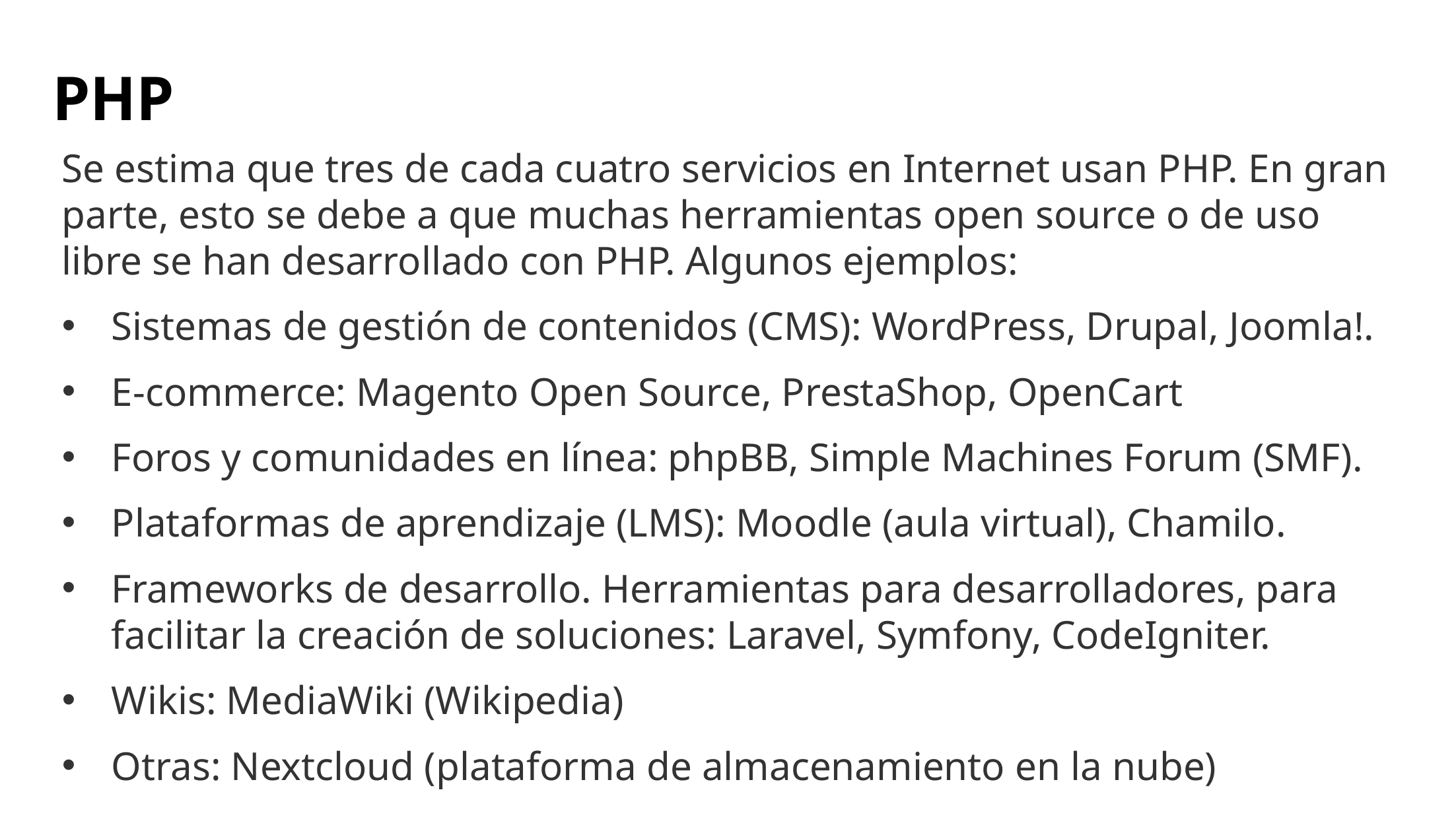

# PHP
Se estima que tres de cada cuatro servicios en Internet usan PHP. En gran parte, esto se debe a que muchas herramientas open source o de uso libre se han desarrollado con PHP. Algunos ejemplos:
Sistemas de gestión de contenidos (CMS): WordPress, Drupal, Joomla!.
E-commerce: Magento Open Source, PrestaShop, OpenCart
Foros y comunidades en línea: phpBB, Simple Machines Forum (SMF).
Plataformas de aprendizaje (LMS): Moodle (aula virtual), Chamilo.
Frameworks de desarrollo. Herramientas para desarrolladores, para facilitar la creación de soluciones: Laravel, Symfony, CodeIgniter.
Wikis: MediaWiki (Wikipedia)
Otras: Nextcloud (plataforma de almacenamiento en la nube)